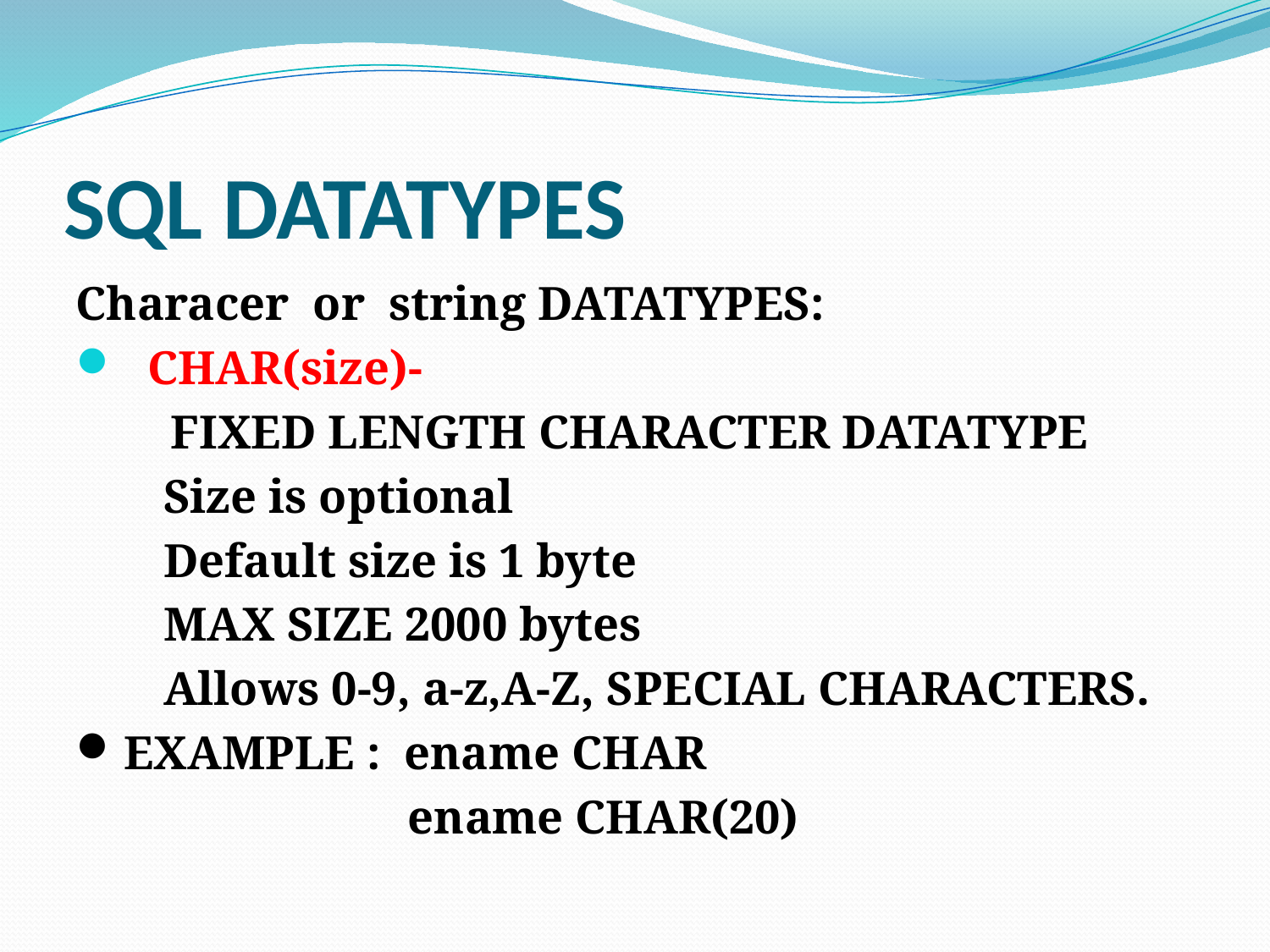

# SQL DATATYPES
Characer  or  string DATATYPES:
CHAR(size)-
        FIXED LENGTH CHARACTER DATATYPE
Size is optional
Default size is 1 byte
MAX SIZE 2000 bytes
Allows 0-9, a-z,A-Z, SPECIAL CHARACTERS.
EXAMPLE :  ename CHAR
                            ename CHAR(20)